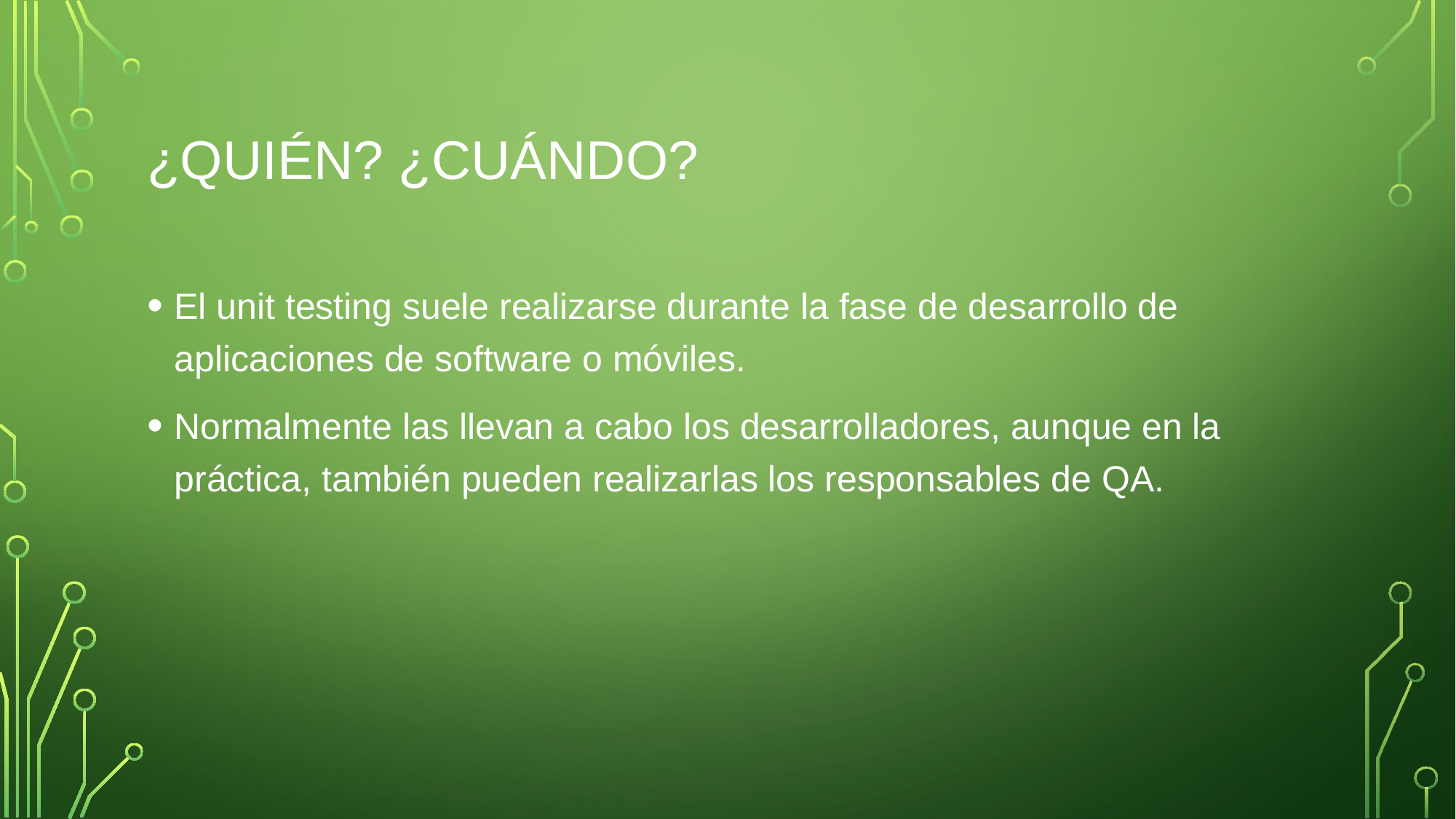

# ¿Quién? ¿Cuándo?
El unit testing suele realizarse durante la fase de desarrollo de aplicaciones de software o móviles.
Normalmente las llevan a cabo los desarrolladores, aunque en la práctica, también pueden realizarlas los responsables de QA.